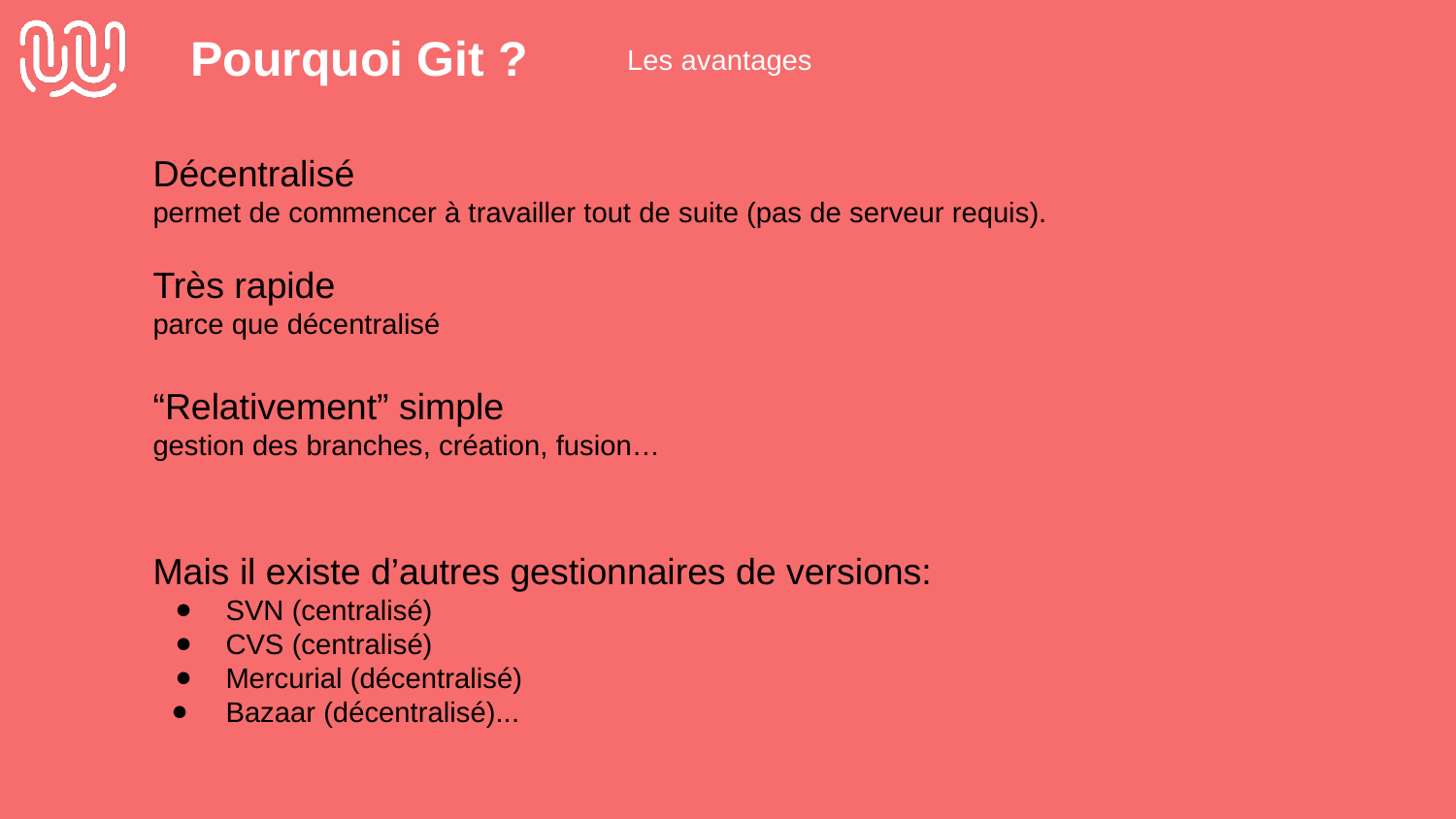

# Pourquoi Git ?
Les avantages
Décentralisé
permet de commencer à travailler tout de suite (pas de serveur requis).

Très rapide
parce que décentralisé

“Relativement” simple
gestion des branches, création, fusion…

Mais il existe d’autres gestionnaires de versions:
SVN (centralisé)
CVS (centralisé)
Mercurial (décentralisé)
Bazaar (décentralisé)...